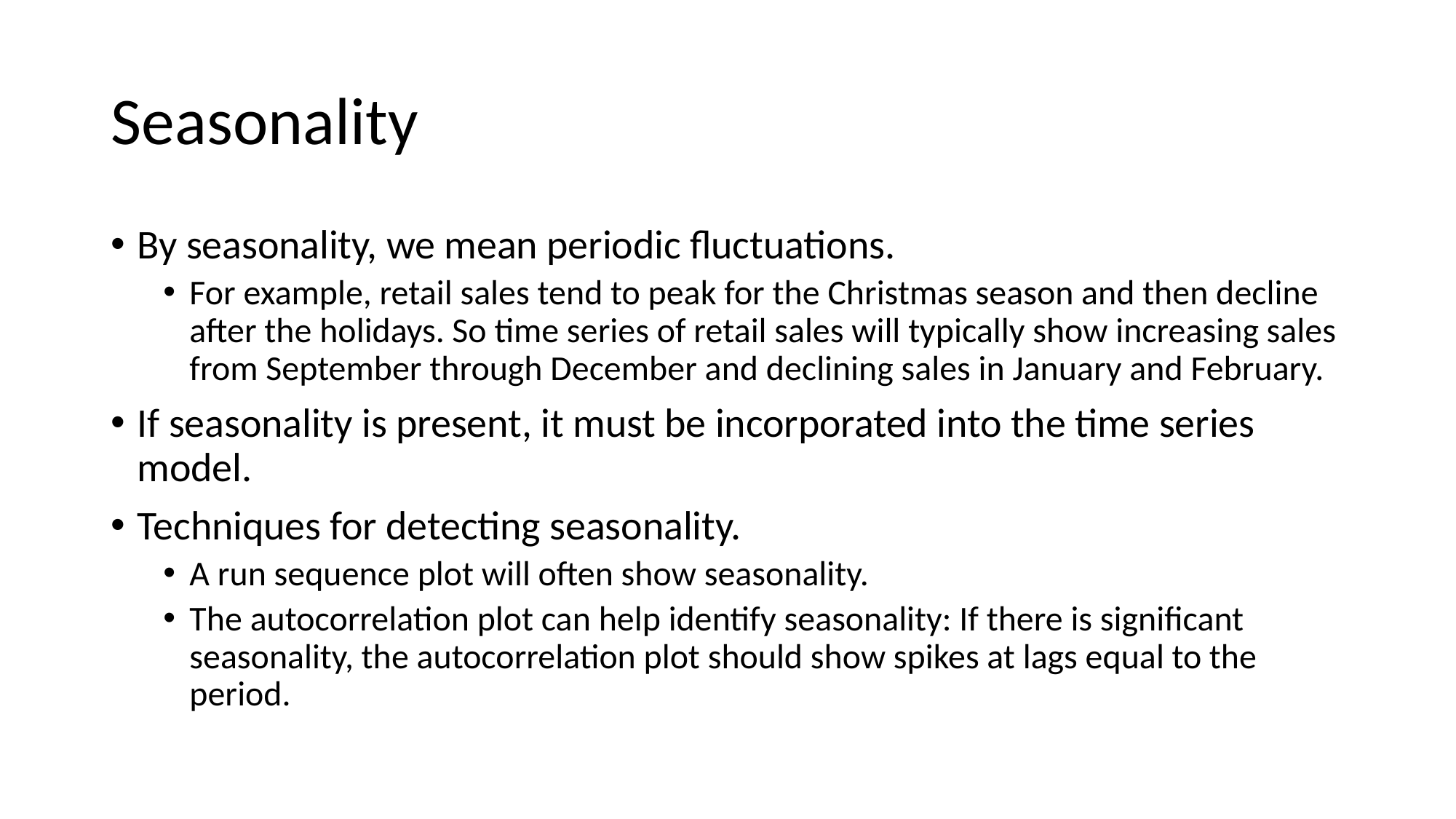

# Seasonality
By seasonality, we mean periodic fluctuations.
For example, retail sales tend to peak for the Christmas season and then decline after the holidays. So time series of retail sales will typically show increasing sales from September through December and declining sales in January and February.
If seasonality is present, it must be incorporated into the time series model.
Techniques for detecting seasonality.
A run sequence plot will often show seasonality.
The autocorrelation plot can help identify seasonality: If there is significant seasonality, the autocorrelation plot should show spikes at lags equal to the period.